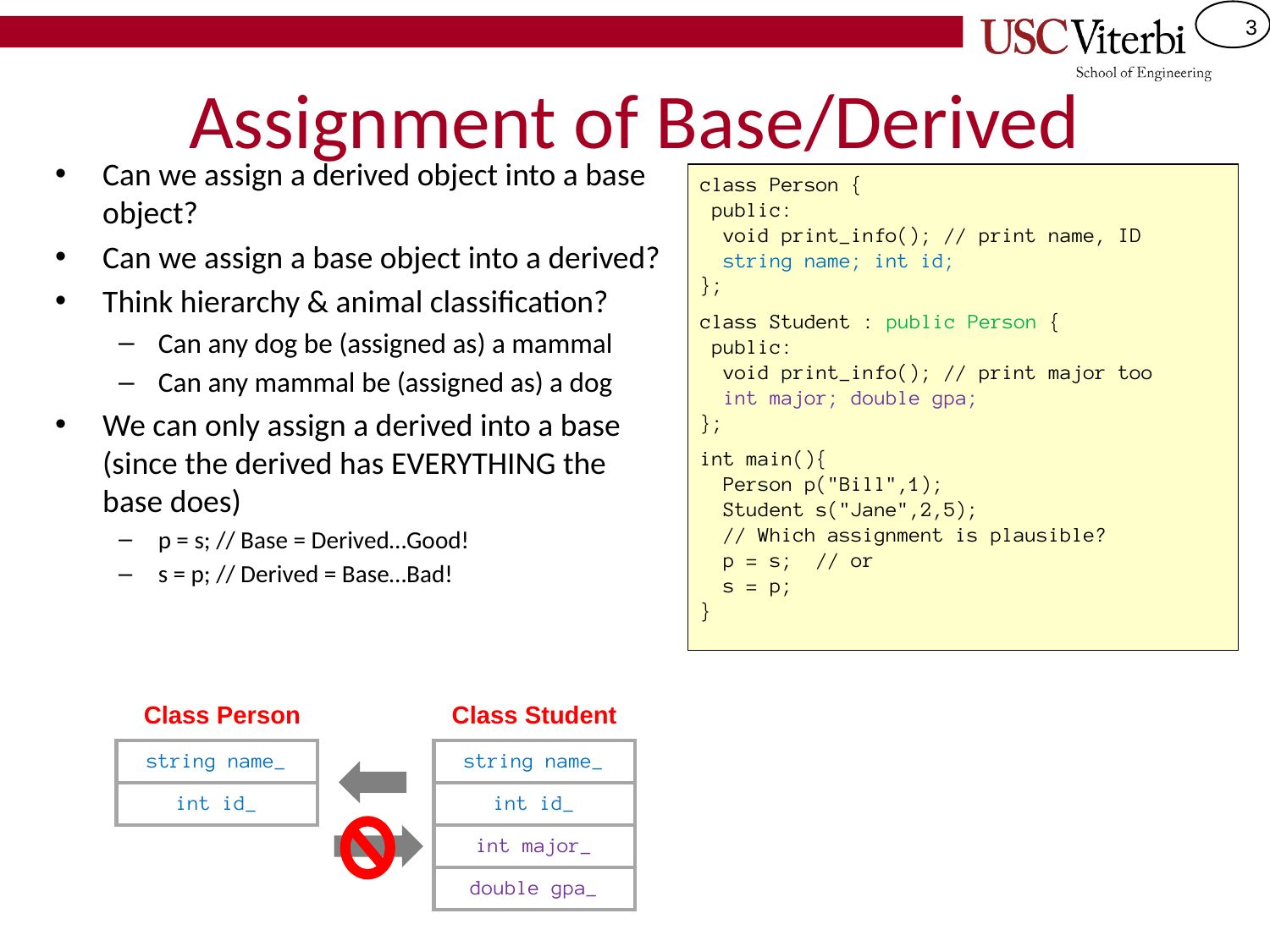

# Assignment of Base/Derived
Can we assign a derived object into a base object?
Can we assign a base object into a derived?
Think hierarchy & animal classification?
Can any dog be (assigned as) a mammal
Can any mammal be (assigned as) a dog
We can only assign a derived into a base (since the derived has EVERYTHING the base does)
p = s; // Base = Derived…Good!
s = p; // Derived = Base…Bad!
class Person {
 public:
  void print_info(); // print name, ID
  string name; int id;
};
class Student : public Person {
 public:
  void print_info(); // print major too
  int major; double gpa;
};
int main(){
  Person p("Bill",1);
  Student s("Jane",2,5);
  // Which assignment is plausible?
  p = s;  // or
  s = p;
}
Class Person
Class Student
string name_
string name_

int id_
int id_

int major_
double gpa_